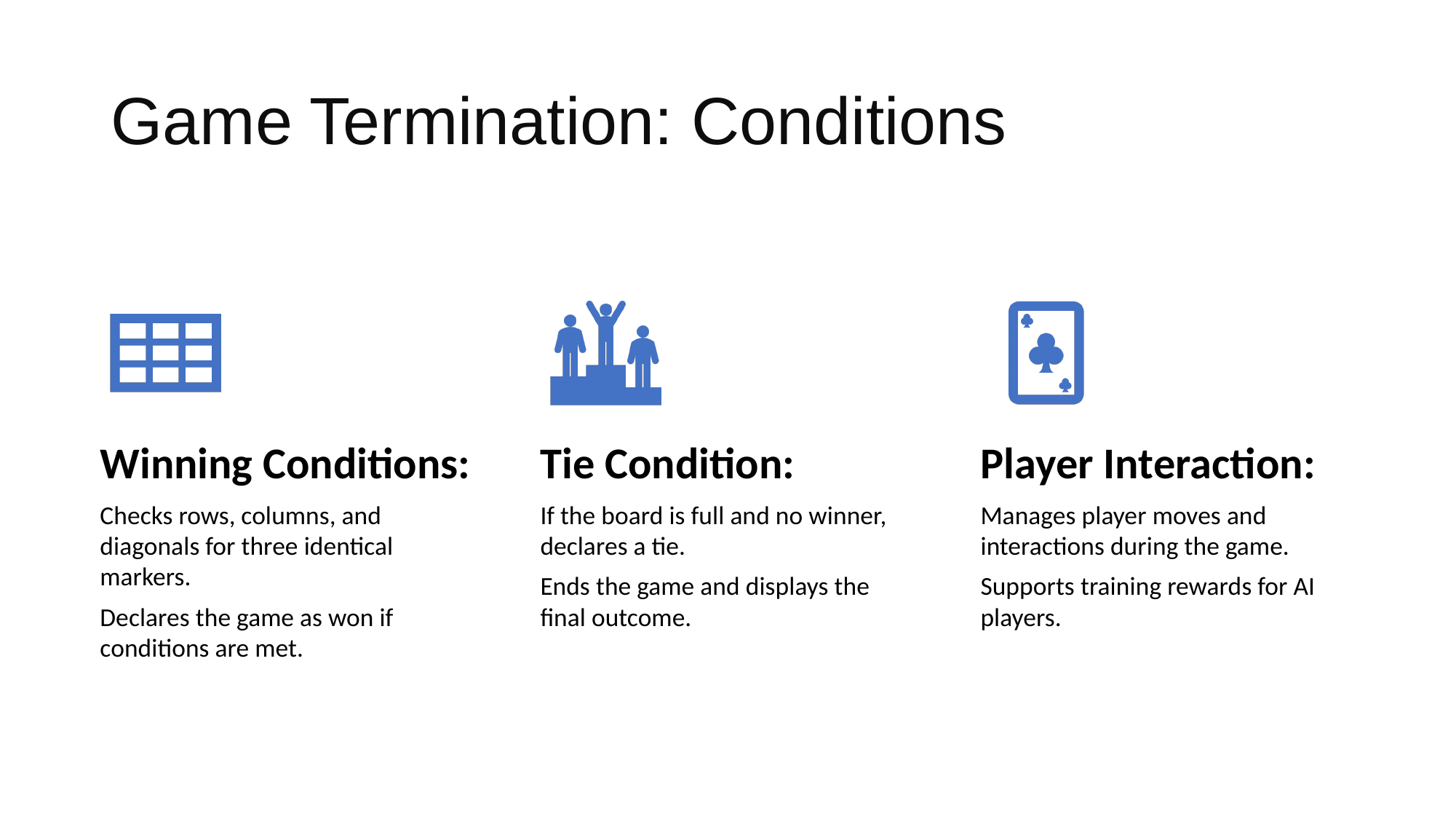

# Game Termination: Conditions
Winning Conditions:
Checks rows, columns, and diagonals for three identical markers.
Declares the game as won if conditions are met.
Tie Condition:
If the board is full and no winner, declares a tie.
Ends the game and displays the final outcome.
Player Interaction:
Manages player moves and interactions during the game.
Supports training rewards for AI players.